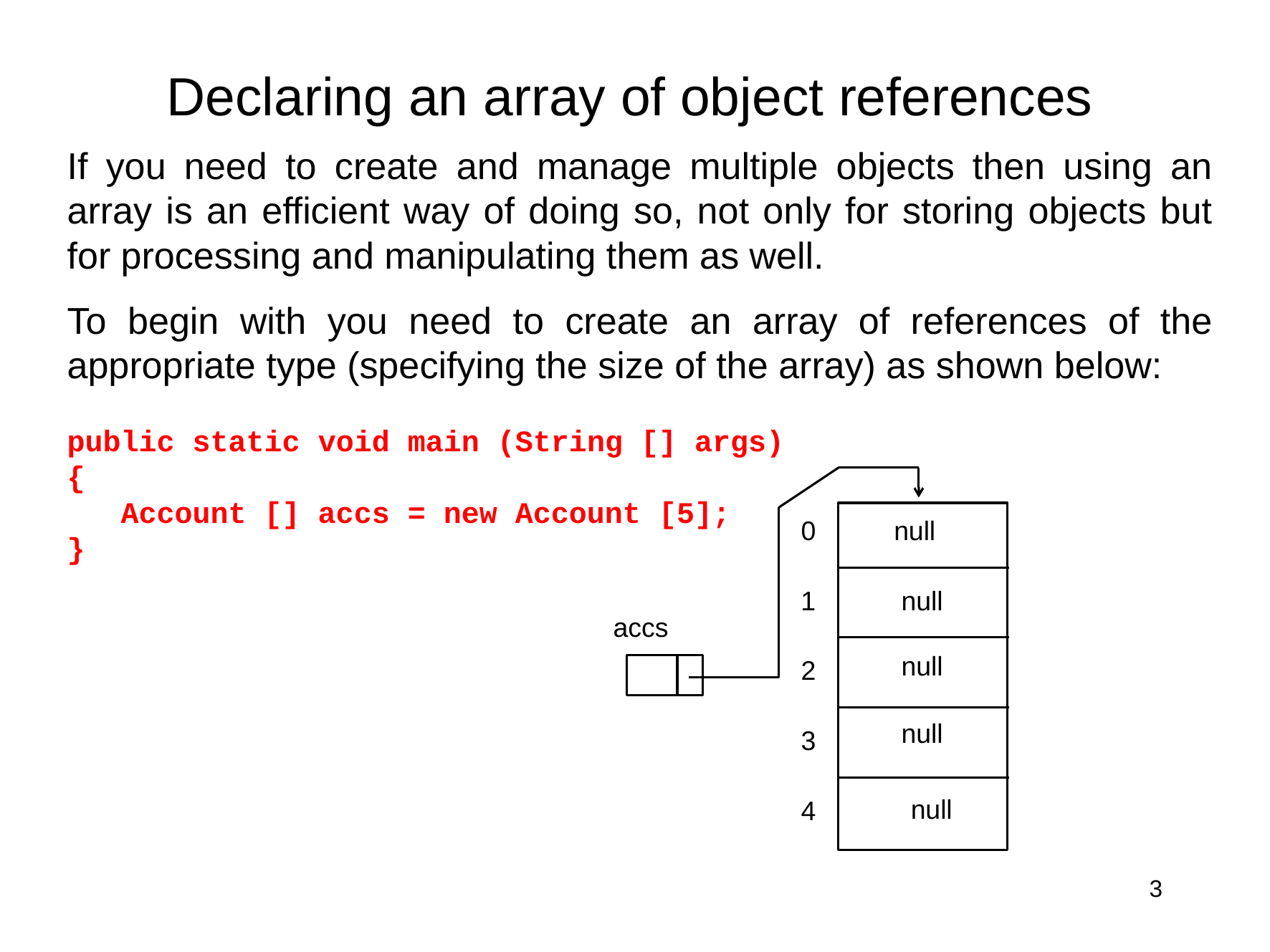

Declaring an array of object references
If you need to create and manage multiple objects then using an array is an efficient way of doing so, not only for storing objects but for processing and manipulating them as well.
To begin with you need to create an array of references of the appropriate type (specifying the size of the array) as shown below:

public static void main (String [] args)
{
   Account [] accs = new Account [5];
}

0
null
1
null
accs
null
2

null
3
null
4
3